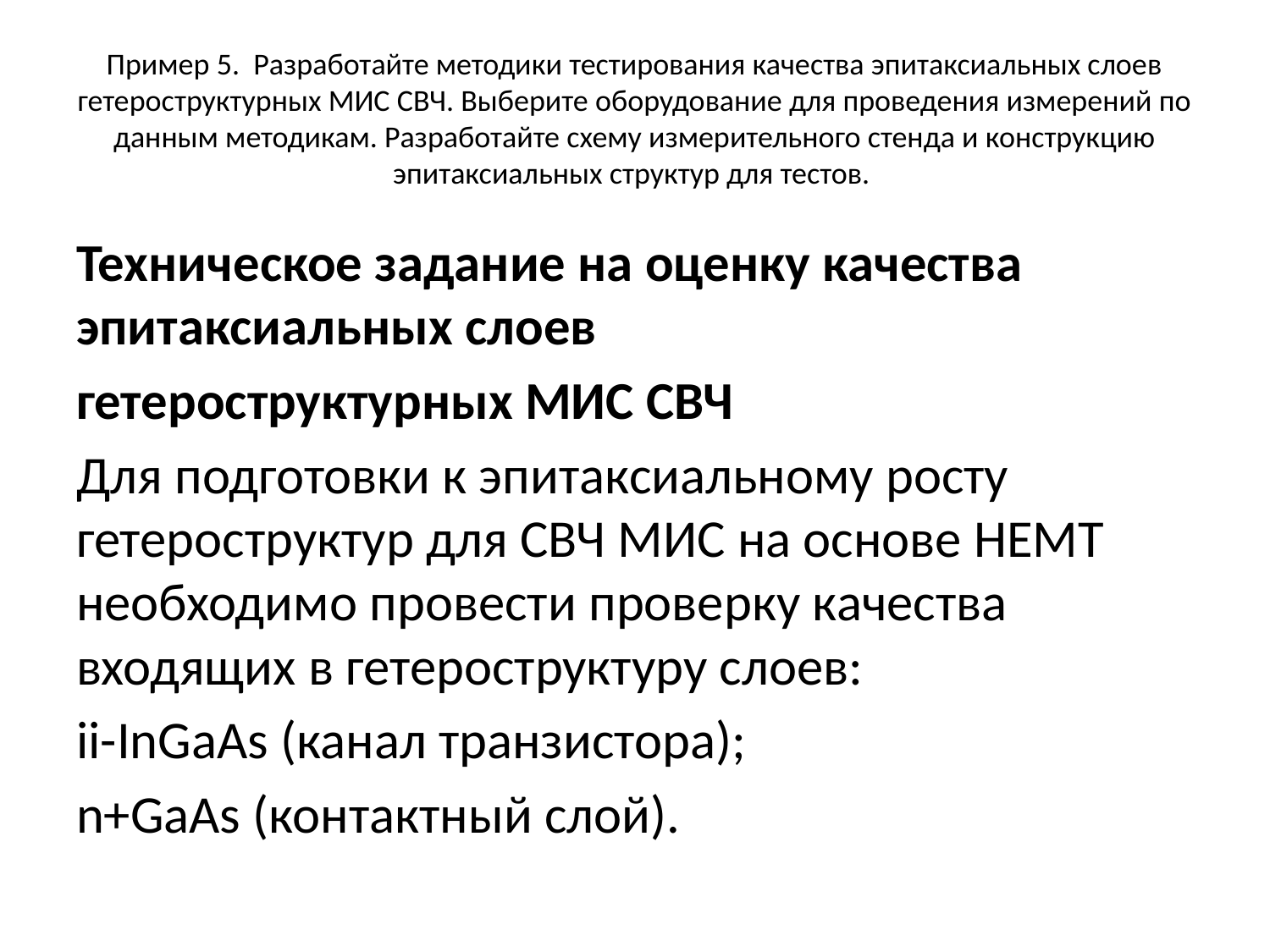

# Пример 5.  Разработайте методики тестирования качества эпитаксиальных слоев гетероструктурных МИС СВЧ. Выберите оборудование для проведения измерений по данным методикам. Разработайте схему измерительного стенда и конструкцию эпитаксиальных структур для тестов.
Техническое задание на оценку качества эпитаксиальных слоев
гетероструктурных МИС СВЧ
Для подготовки к эпитаксиальному росту гетероструктур для СВЧ МИС на основе HEMT необходимо провести проверку качества входящих в гетероструктуру слоев:
ii-InGaAs (канал транзистора);
n+GaAs (контактный слой).